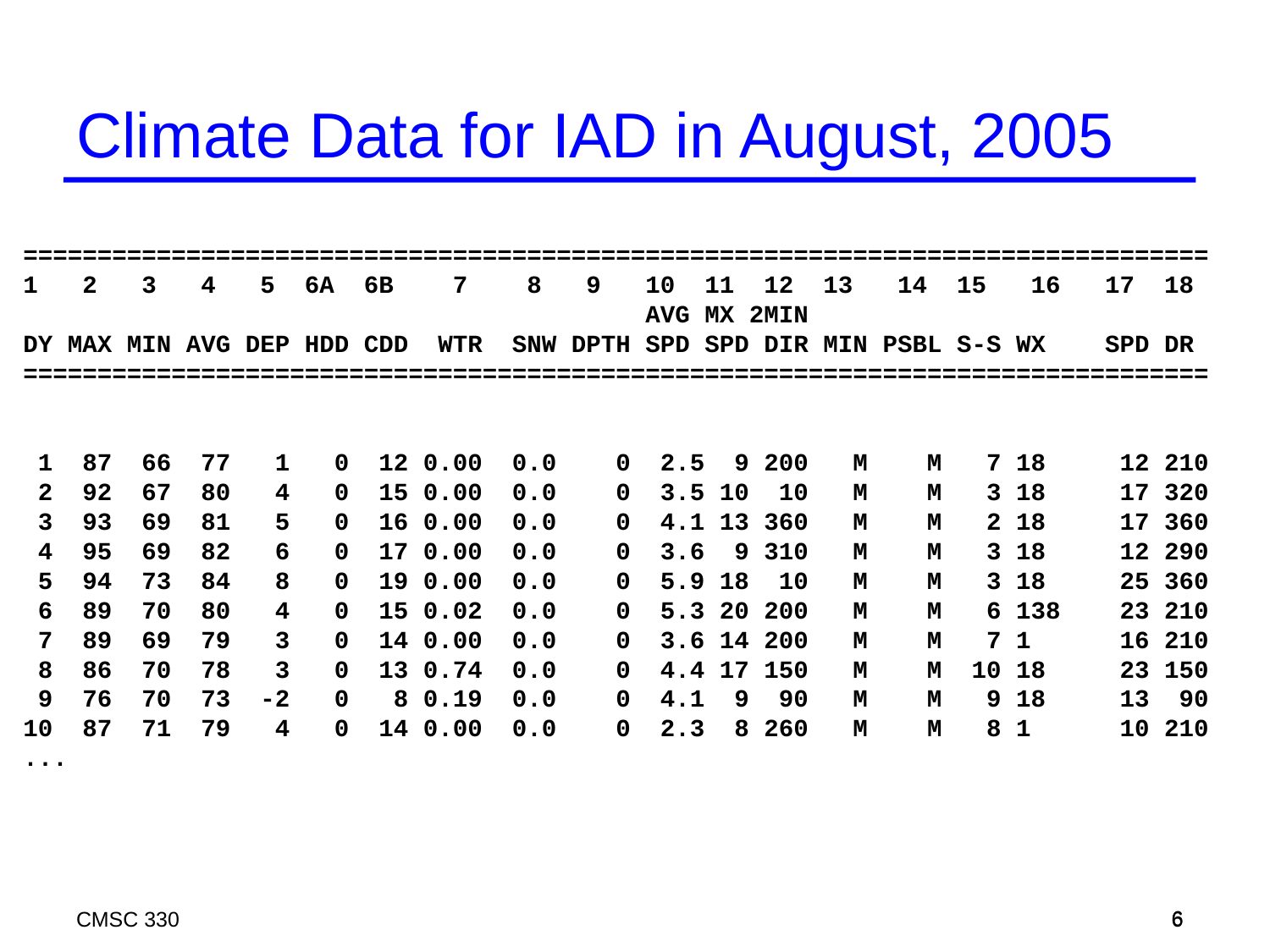

# Climate Data for IAD in August, 2005
================================================================================
1   2   3   4   5  6A  6B    7    8   9   10  11  12  13   14  15   16   17  18
                                          AVG MX 2MIN
DY MAX MIN AVG DEP HDD CDD  WTR  SNW DPTH SPD SPD DIR MIN PSBL S-S WX    SPD DR
================================================================================

 1  87  66  77   1   0  12 0.00  0.0    0  2.5  9 200   M    M   7 18     12 210
 2  92  67  80   4   0  15 0.00  0.0    0  3.5 10  10   M    M   3 18     17 320
 3  93  69  81   5   0  16 0.00  0.0    0  4.1 13 360   M    M   2 18     17 360
 4  95  69  82   6   0  17 0.00  0.0    0  3.6  9 310   M    M   3 18     12 290
 5  94  73  84   8   0  19 0.00  0.0    0  5.9 18  10   M    M   3 18     25 360
 6  89  70  80   4   0  15 0.02  0.0    0  5.3 20 200   M    M   6 138    23 210
 7  89  69  79   3   0  14 0.00  0.0    0  3.6 14 200   M    M   7 1      16 210
 8  86  70  78   3   0  13 0.74  0.0    0  4.4 17 150   M    M  10 18     23 150
 9  76  70  73  -2   0   8 0.19  0.0    0  4.1  9  90   M    M   9 18     13  90
10  87  71  79   4   0  14 0.00  0.0    0  2.3  8 260   M    M   8 1      10 210
...
CMSC 330
6
6